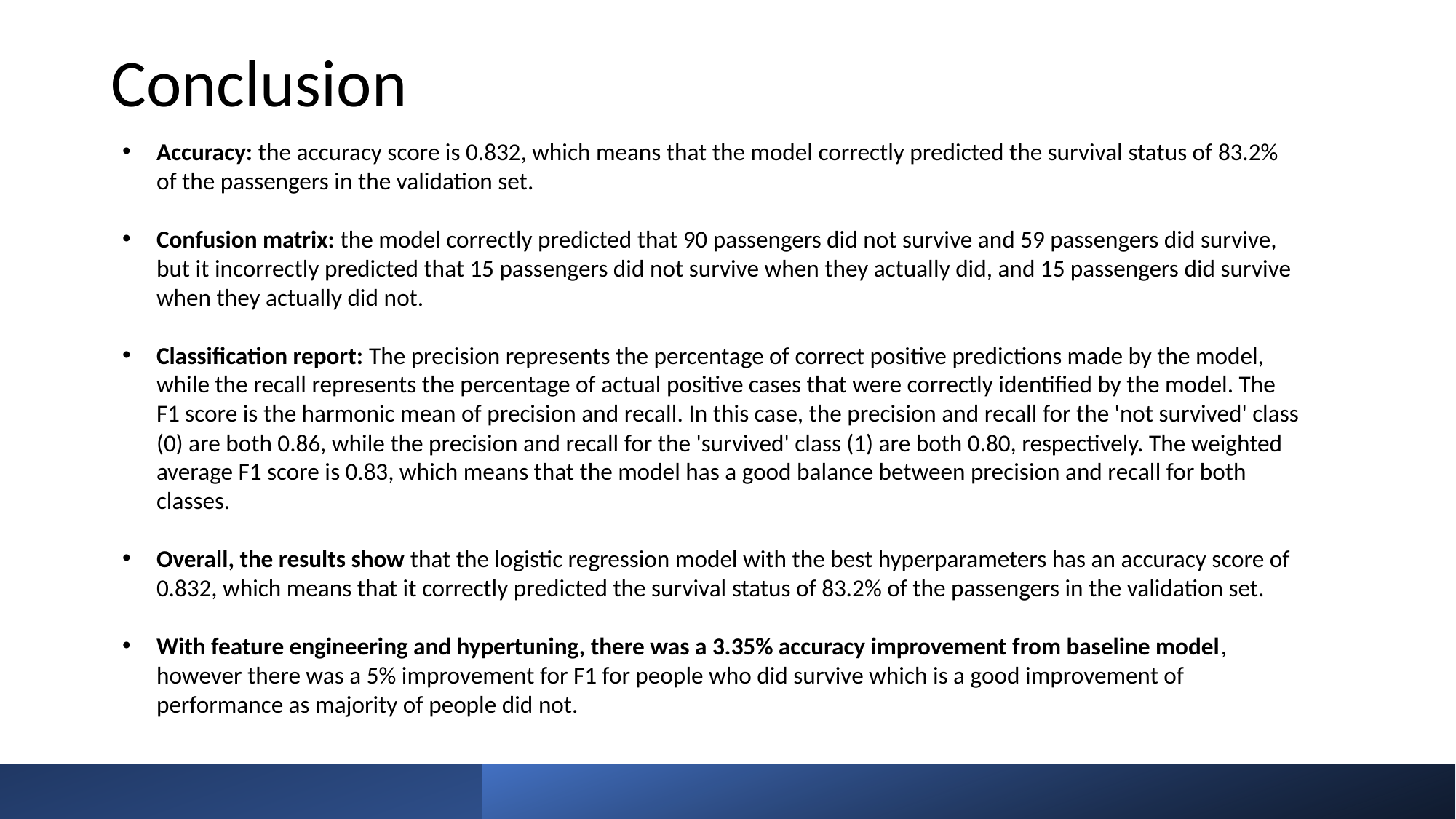

# Conclusion
Accuracy: the accuracy score is 0.832, which means that the model correctly predicted the survival status of 83.2% of the passengers in the validation set.

Confusion matrix: the model correctly predicted that 90 passengers did not survive and 59 passengers did survive, but it incorrectly predicted that 15 passengers did not survive when they actually did, and 15 passengers did survive when they actually did not.

Classification report: The precision represents the percentage of correct positive predictions made by the model, while the recall represents the percentage of actual positive cases that were correctly identified by the model. The F1 score is the harmonic mean of precision and recall. In this case, the precision and recall for the 'not survived' class (0) are both 0.86, while the precision and recall for the 'survived' class (1) are both 0.80, respectively. The weighted average F1 score is 0.83, which means that the model has a good balance between precision and recall for both classes.

Overall, the results show that the logistic regression model with the best hyperparameters has an accuracy score of 0.832, which means that it correctly predicted the survival status of 83.2% of the passengers in the validation set.

With feature engineering and hypertuning, there was a 3.35% accuracy improvement from baseline model, however there was a 5% improvement for F1 for people who did survive which is a good improvement of performance as majority of people did not.